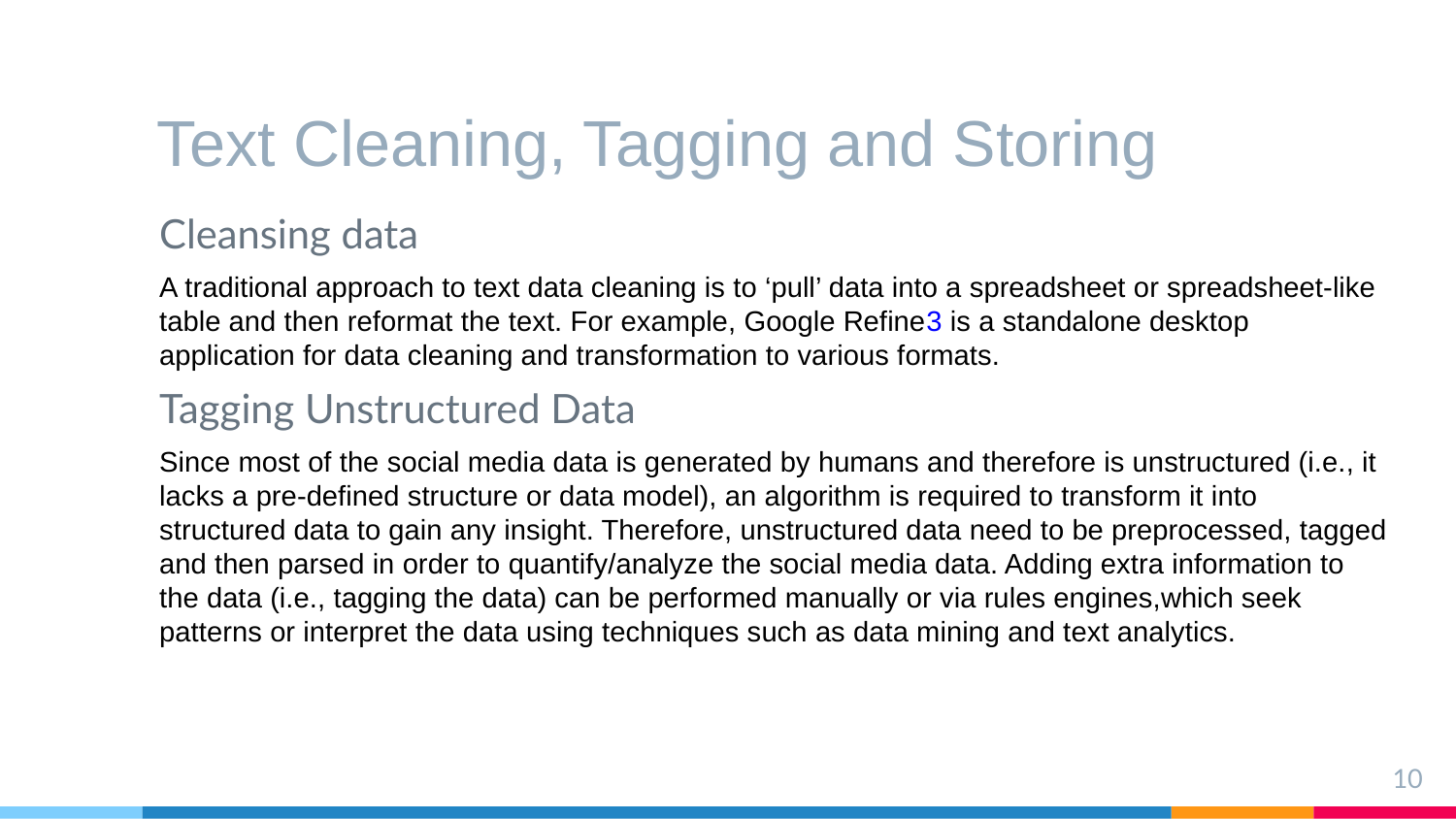

# Text Cleaning, Tagging and Storing
Cleansing data
A traditional approach to text data cleaning is to ‘pull’ data into a spreadsheet or spreadsheet-like table and then reformat the text. For example, Google Refine3 is a standalone desktop application for data cleaning and transformation to various formats.
Tagging Unstructured Data
Since most of the social media data is generated by humans and therefore is unstructured (i.e., it lacks a pre-defined structure or data model), an algorithm is required to transform it into structured data to gain any insight. Therefore, unstructured data need to be preprocessed, tagged and then parsed in order to quantify/analyze the social media data. Adding extra information to the data (i.e., tagging the data) can be performed manually or via rules engines,which seek patterns or interpret the data using techniques such as data mining and text analytics.

10